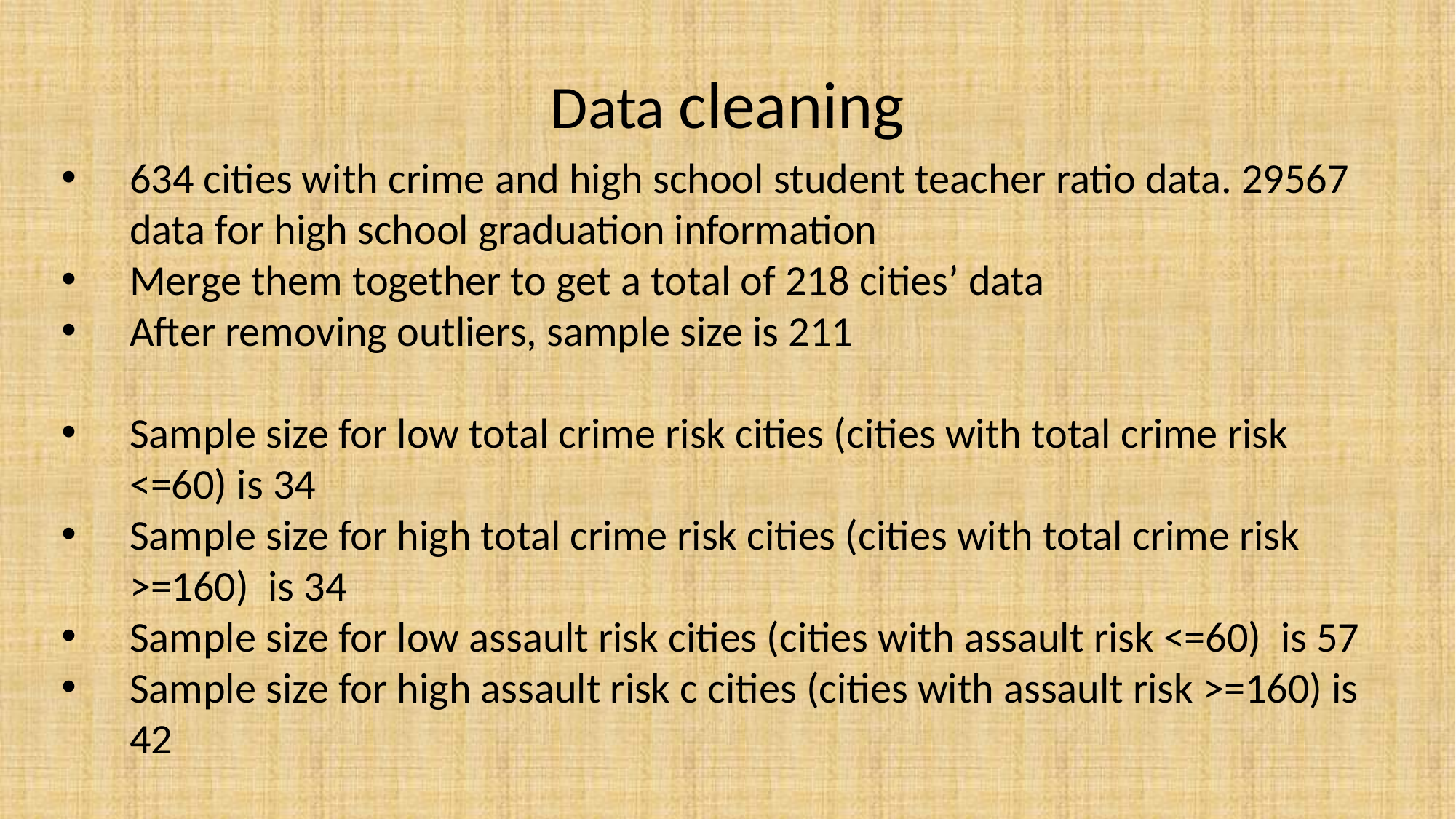

# Data cleaning
634 cities with crime and high school student teacher ratio data. 29567 data for high school graduation information
Merge them together to get a total of 218 cities’ data
After removing outliers, sample size is 211

Sample size for low total crime risk cities (cities with total crime risk <=60) is 34
Sample size for high total crime risk cities (cities with total crime risk >=160)  is 34
Sample size for low assault risk cities (cities with assault risk <=60)  is 57
Sample size for high assault risk c cities (cities with assault risk >=160) is 42